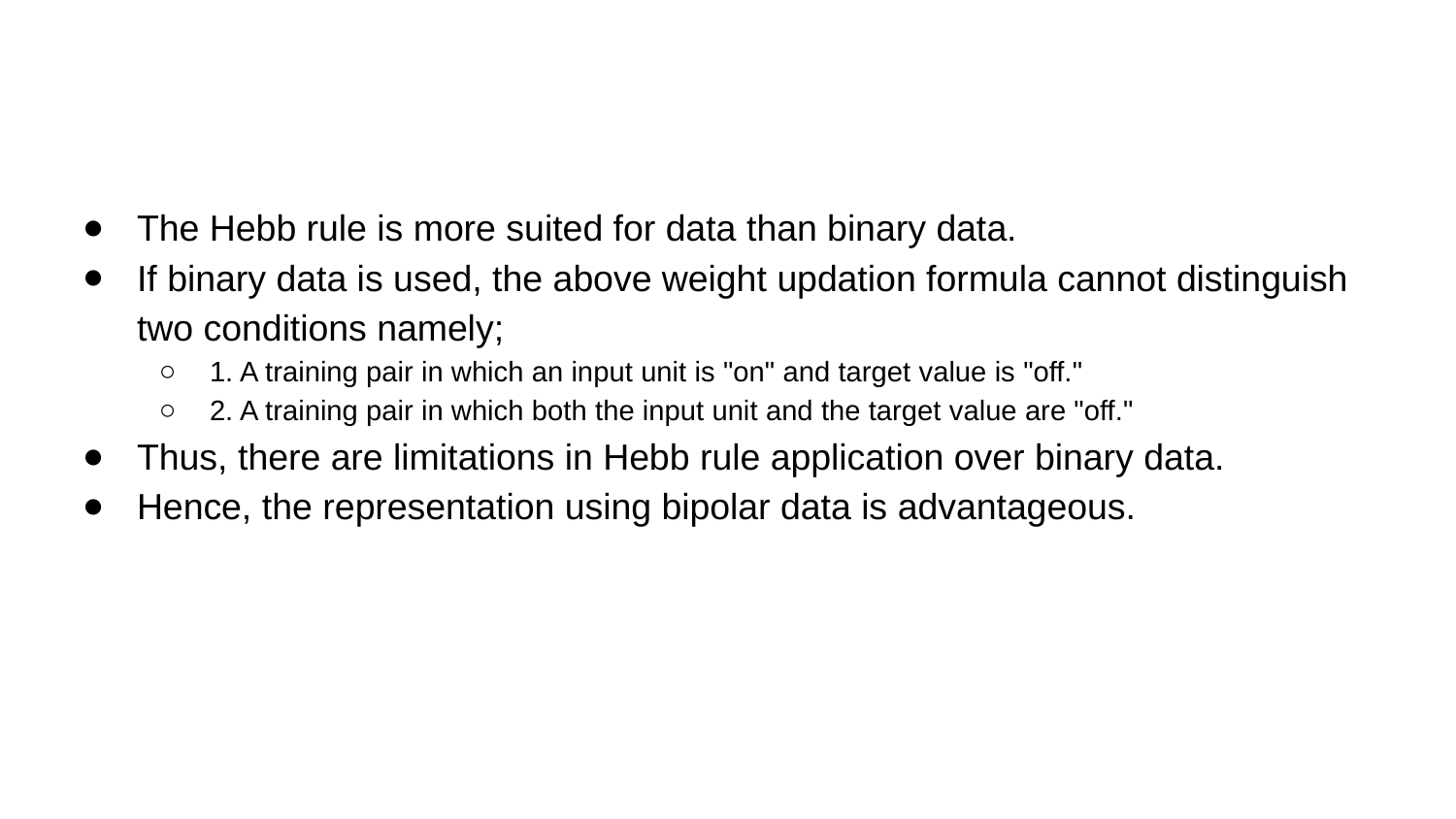

#
The Hebb rule is more suited for data than binary data.
If binary data is used, the above weight updation formula cannot distinguish two conditions namely;
1. A training pair in which an input unit is "on" and target value is "off."
2. A training pair in which both the input unit and the target value are "off."
Thus, there are limitations in Hebb rule application over binary data.
Hence, the representation using bipolar data is advantageous.